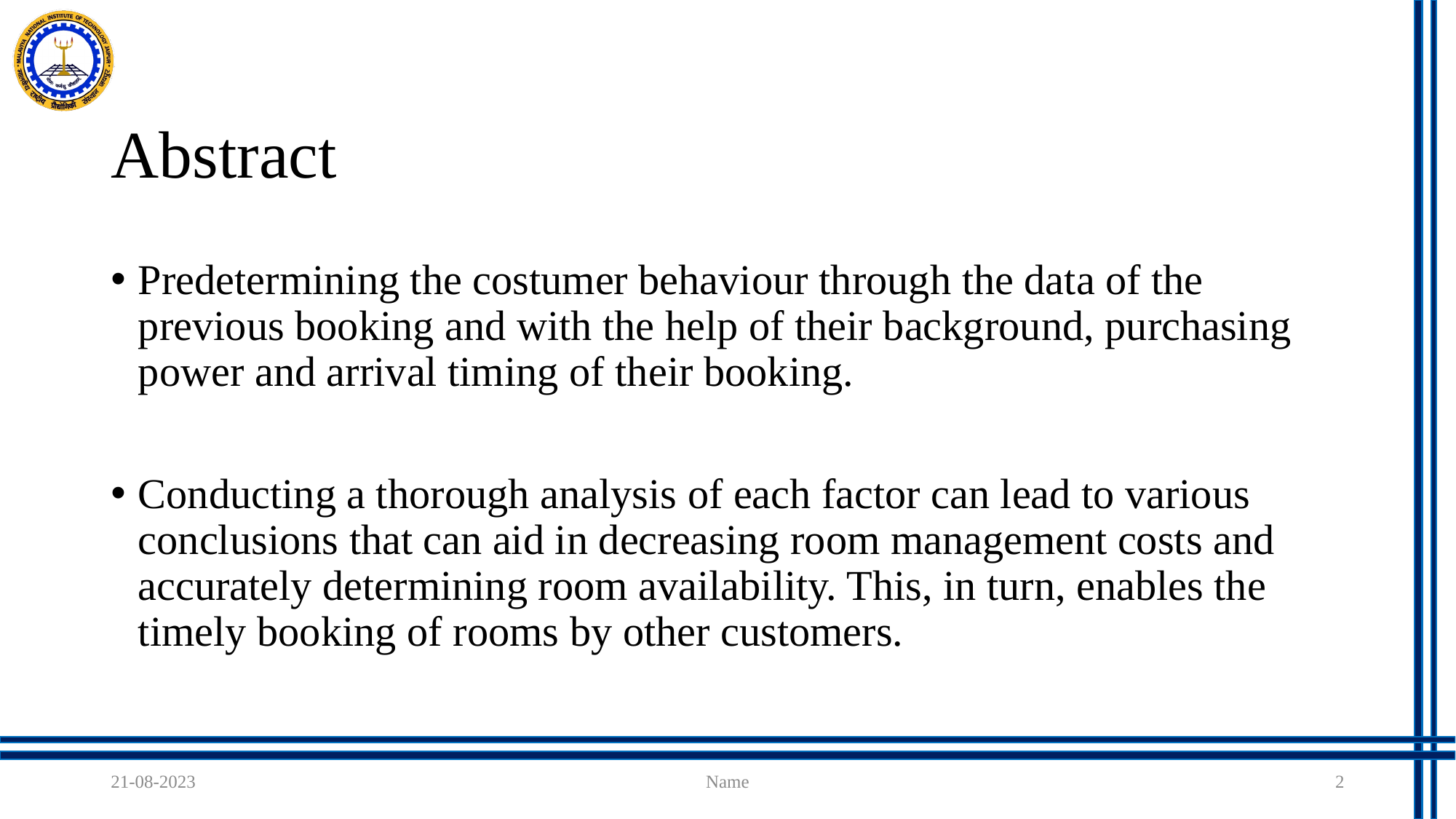

# Abstract
Predetermining the costumer behaviour through the data of the previous booking and with the help of their background, purchasing power and arrival timing of their booking.

Conducting a thorough analysis of each factor can lead to various conclusions that can aid in decreasing room management costs and accurately determining room availability. This, in turn, enables the timely booking of rooms by other customers.
21-08-2023
Name
2